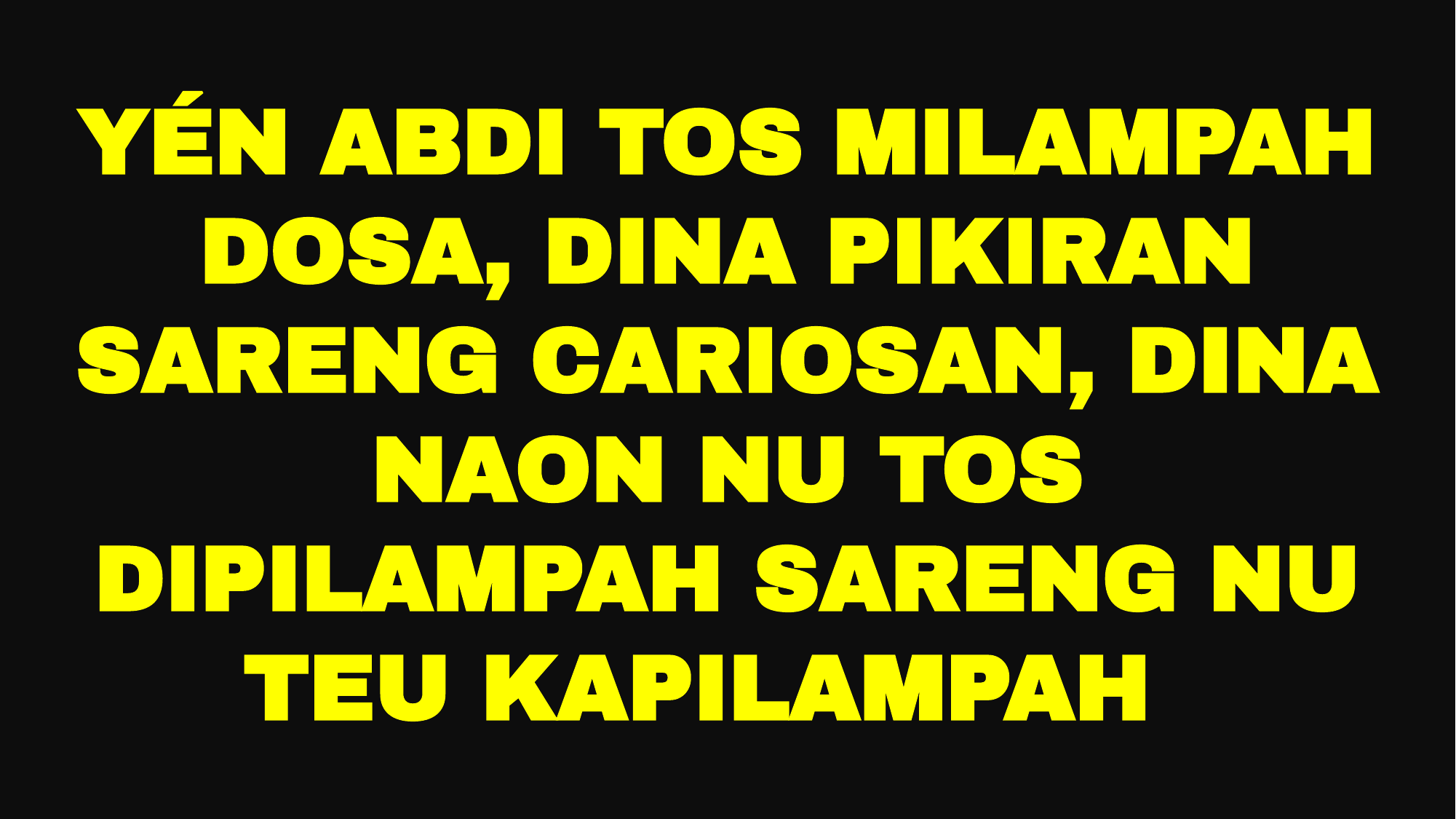

yén abdi tos milampah dosa, dina pikiran sareng cariosan, dina naon nu tos dipilampah sareng nu teu kapilampah